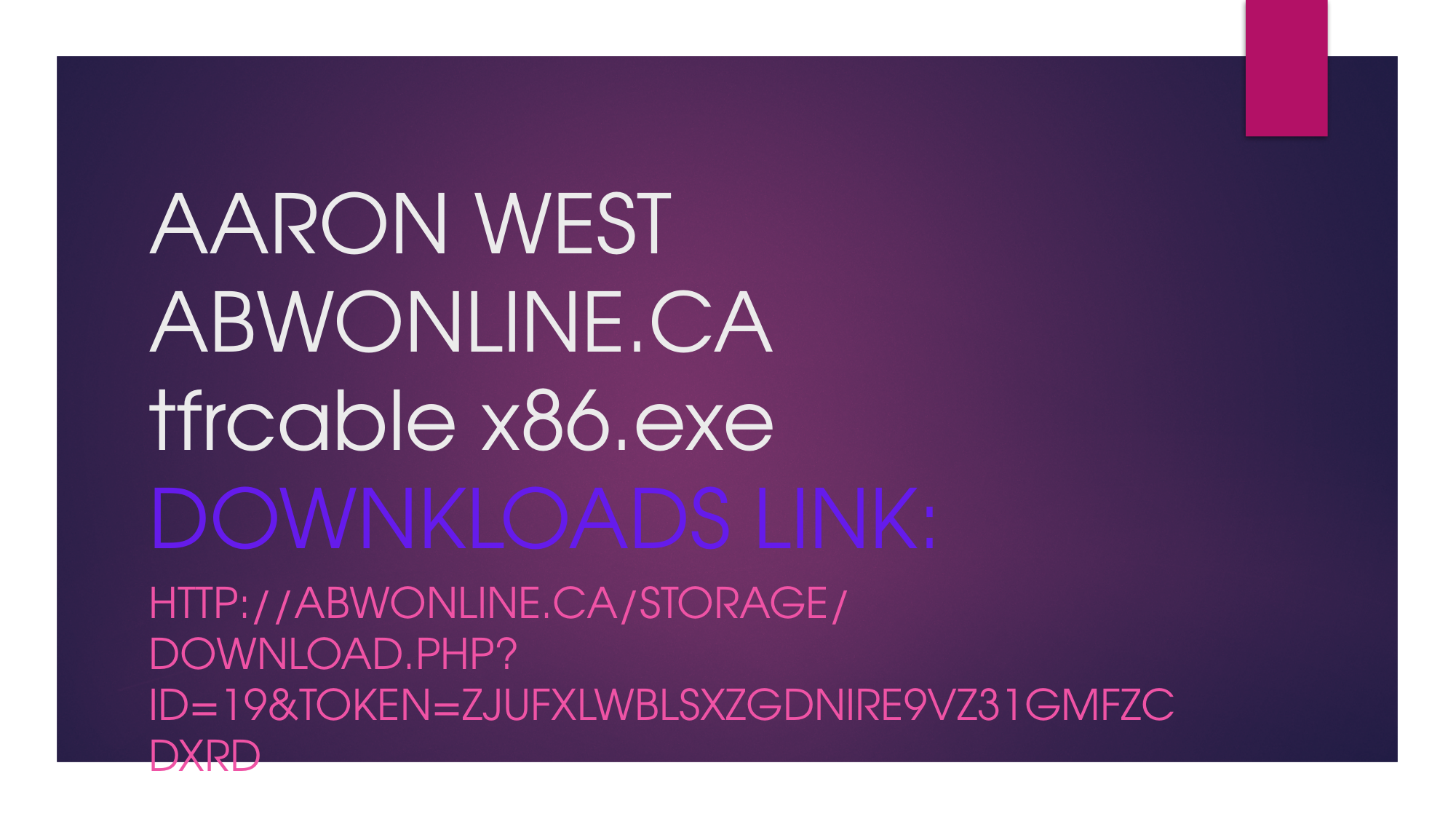

# AARON WEST ABWONLINE.CA tfrcable x86.exe DOWNKLOADS LINK:
http://abwonline.ca/storage/download.php?id=19&token=zJuFXlWbLSXzgdnIrE9VZ31gmFzCdXrD